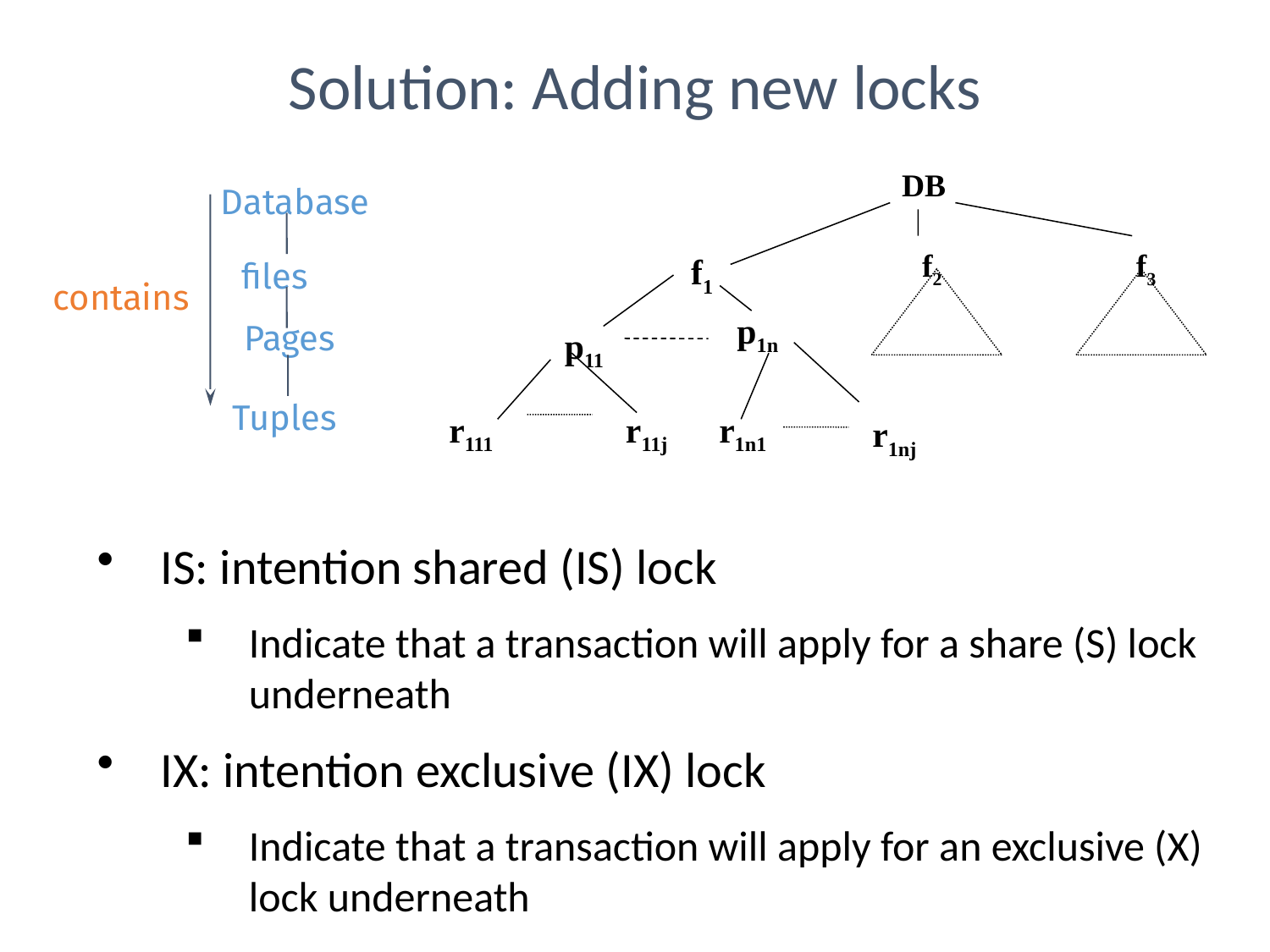

Solution: Adding new locks
DB

f2
f3
f1

p1n
p11

r111
r11j
r1n1
r1nj

Database

files

Pages

Tuples

contains
IS: intention shared (IS) lock
Indicate that a transaction will apply for a share (S) lock underneath
IX: intention exclusive (IX) lock
Indicate that a transaction will apply for an exclusive (X) lock underneath